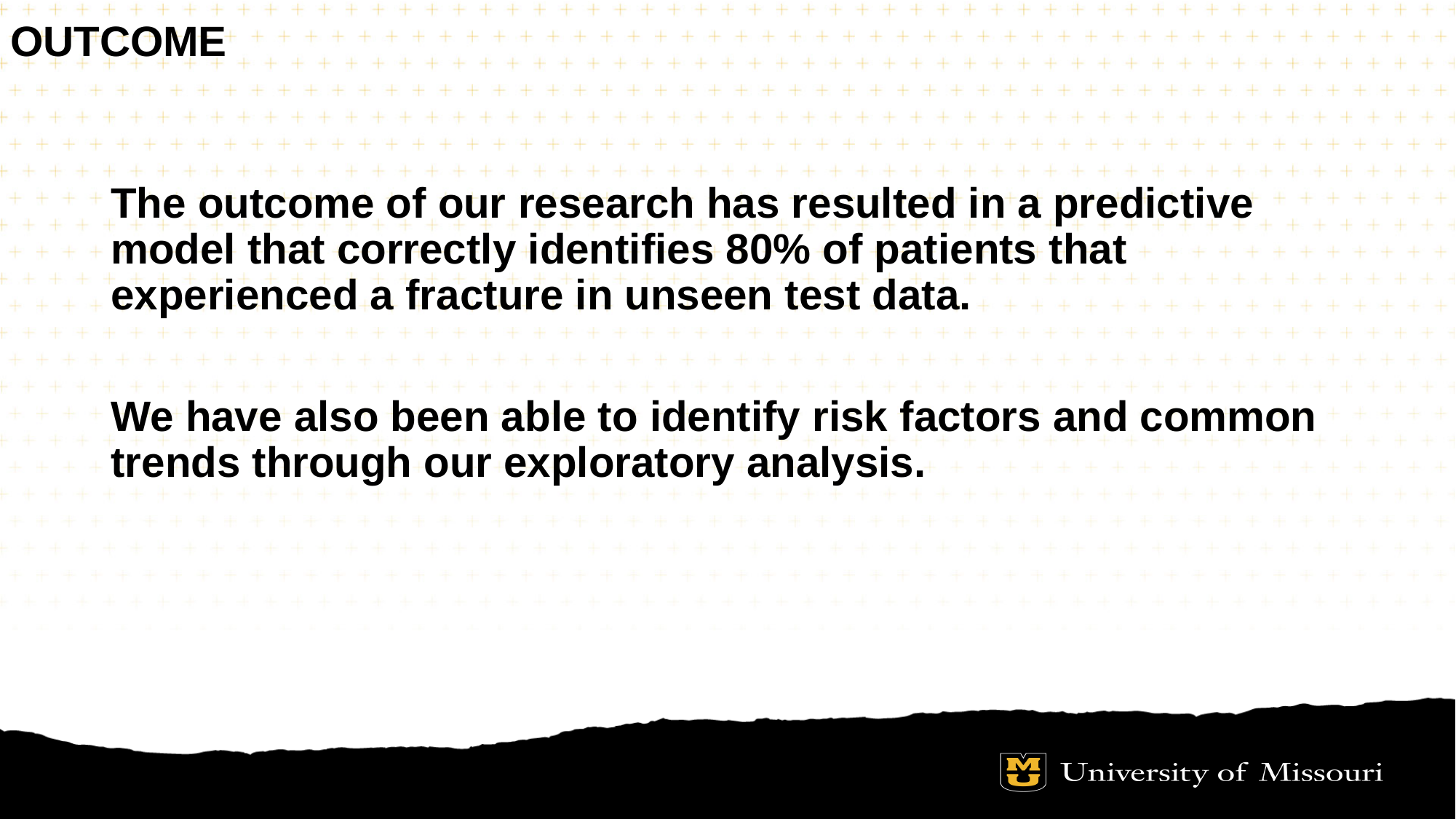

# Outcome
The outcome of our research has resulted in a predictive model that correctly identifies 80% of patients that experienced a fracture in unseen test data.

We have also been able to identify risk factors and common trends through our exploratory analysis.